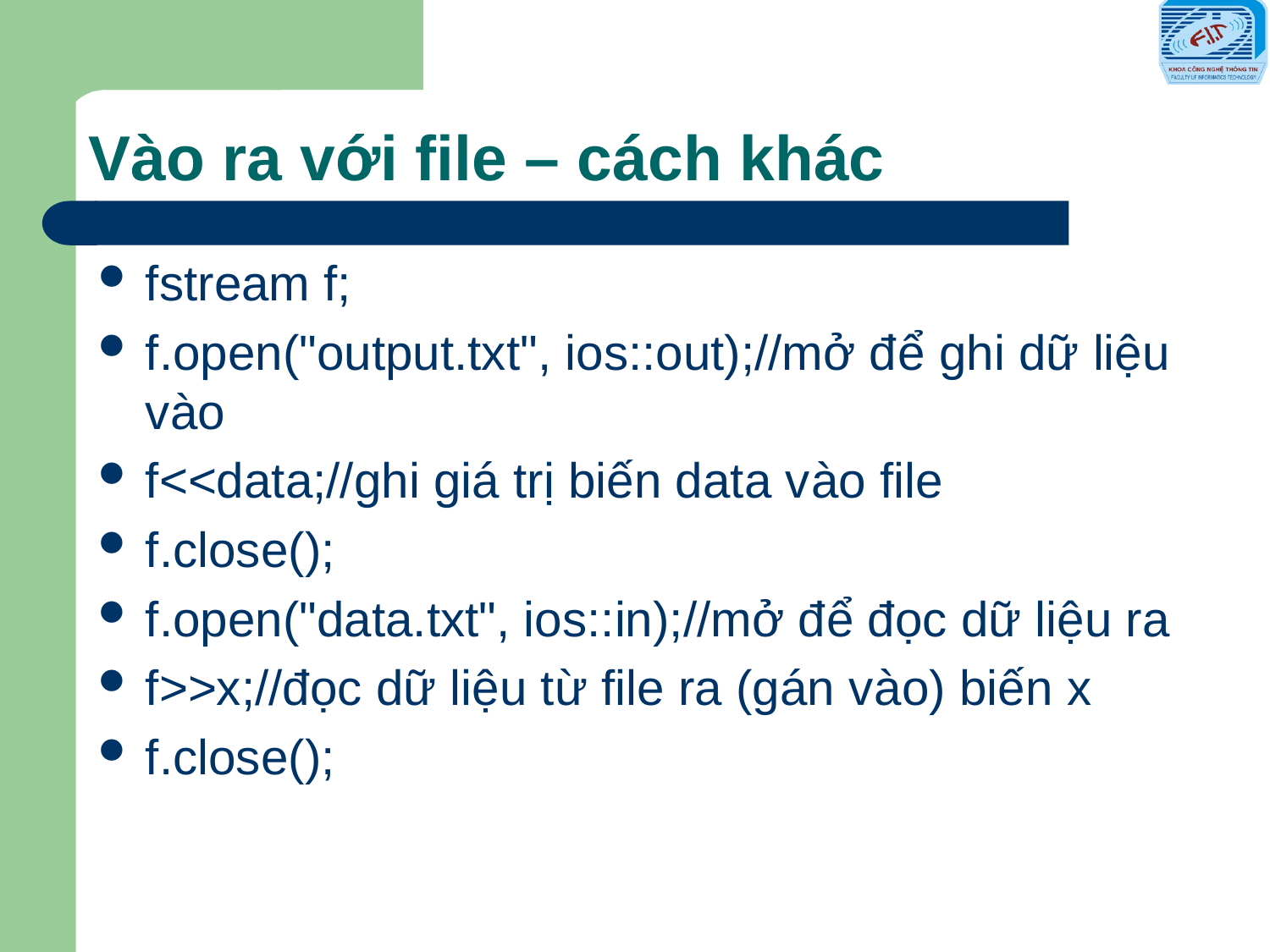

# Vào ra với file – cách khác
fstream f;
f.open("output.txt", ios::out);//mở để ghi dữ liệu vào
f<<data;//ghi giá trị biến data vào file
f.close();
f.open("data.txt", ios::in);//mở để đọc dữ liệu ra
f>>x;//đọc dữ liệu từ file ra (gán vào) biến x
f.close();